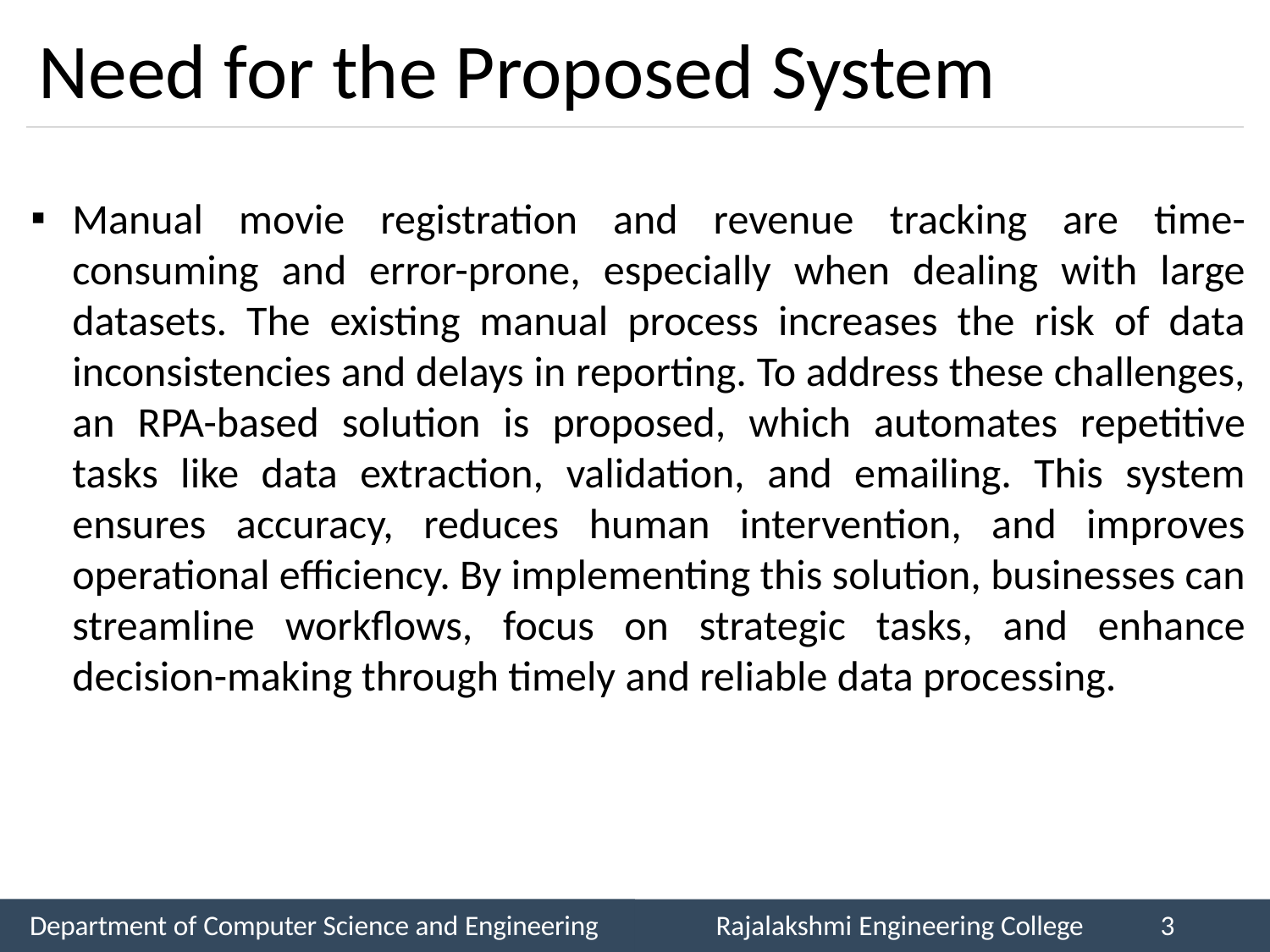

# Need for the Proposed System

Manual movie registration and revenue tracking are time-consuming and error-prone, especially when dealing with large datasets. The existing manual process increases the risk of data inconsistencies and delays in reporting. To address these challenges, an RPA-based solution is proposed, which automates repetitive tasks like data extraction, validation, and emailing. This system ensures accuracy, reduces human intervention, and improves operational efficiency. By implementing this solution, businesses can streamline workflows, focus on strategic tasks, and enhance decision-making through timely and reliable data processing.
Department of Computer Science and Engineering
Rajalakshmi Engineering College
3